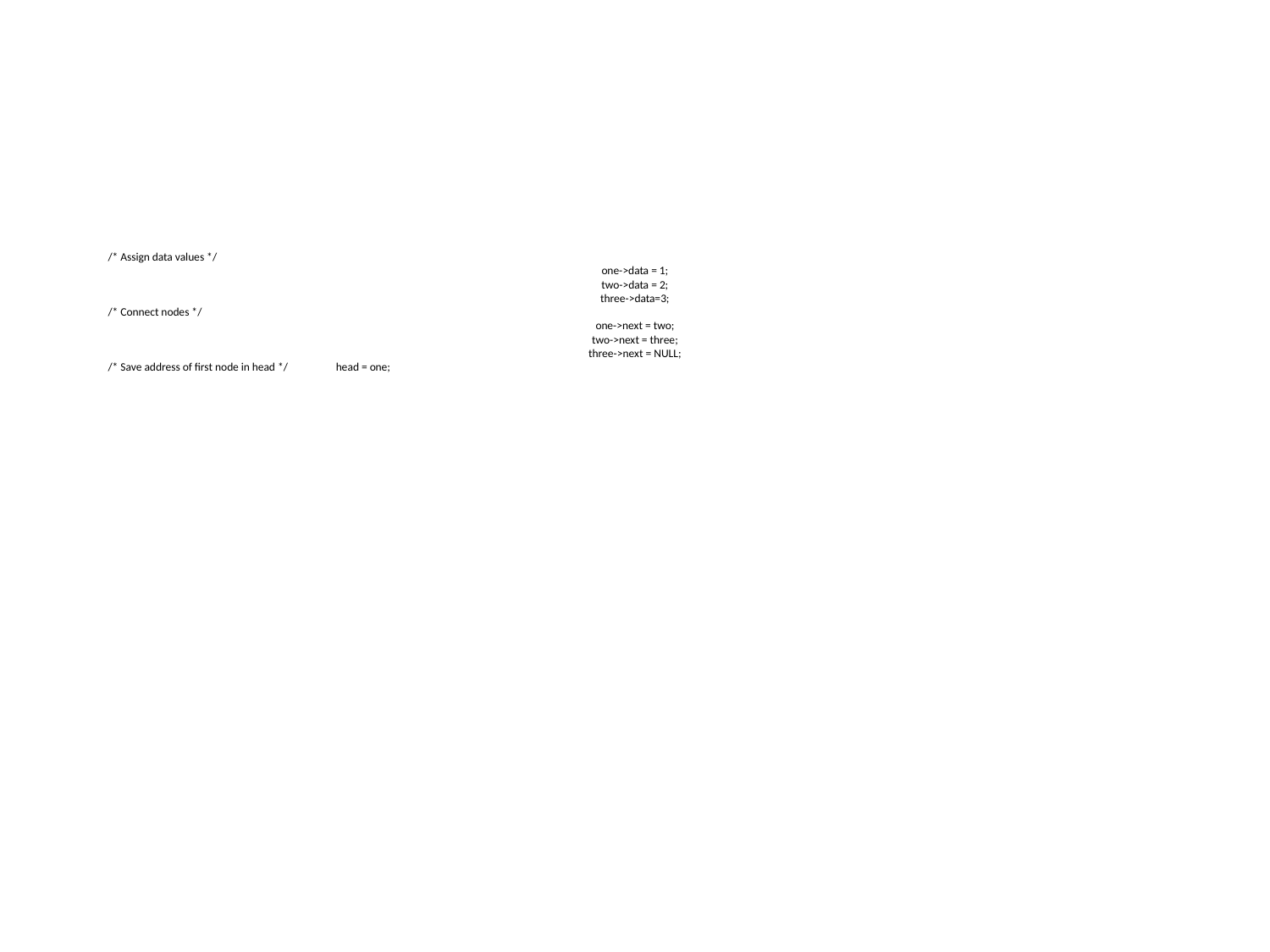

# /* Assign data values */
one->data = 1;
two->data = 2;
three->data=3;
/* Connect nodes */
one->next = two;
two->next = three;
three->next = NULL;
/* Save address of first node in head */                   head = one;